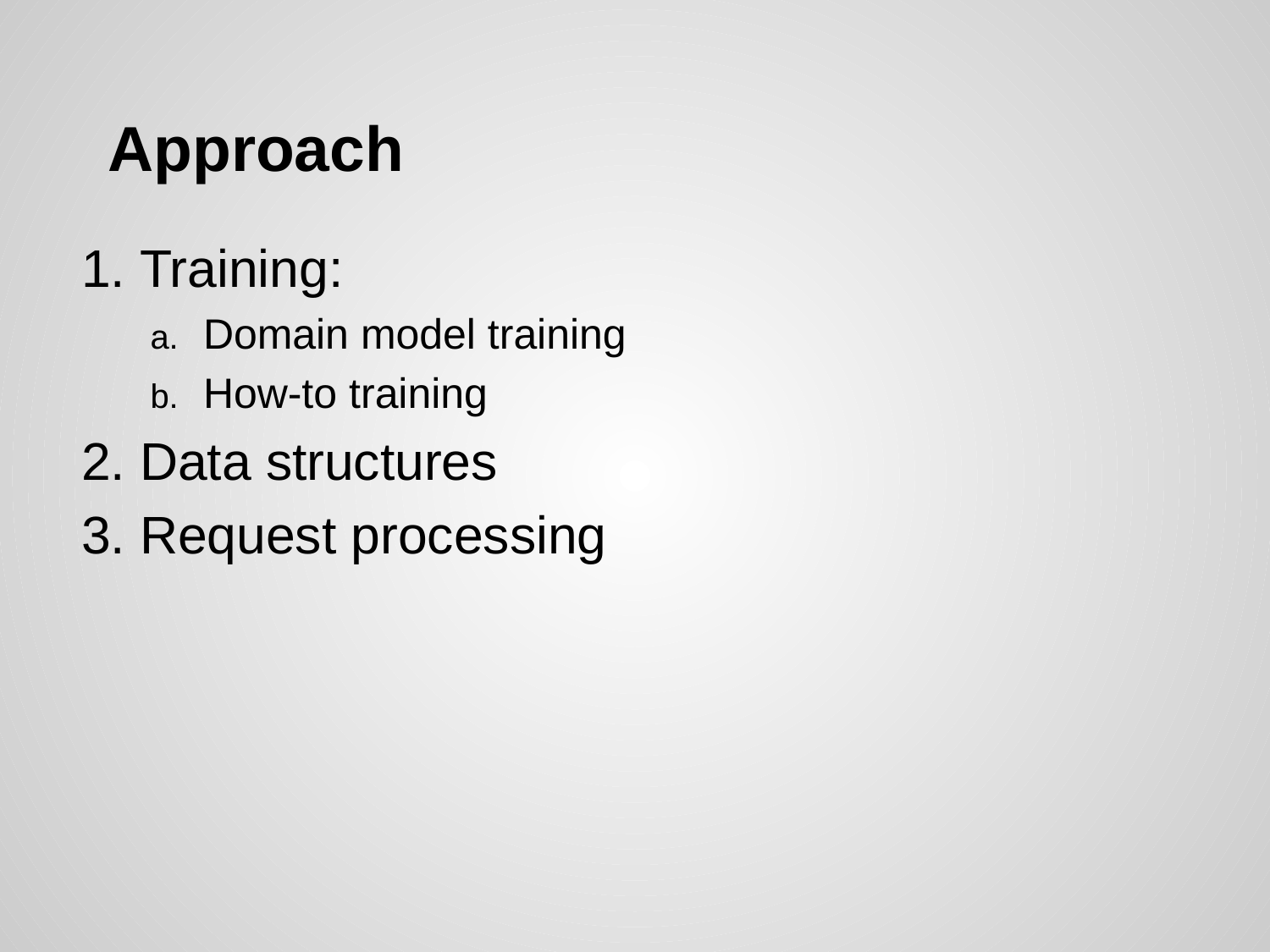

# Approach
Training:
Domain model training
How-to training
Data structures
Request processing